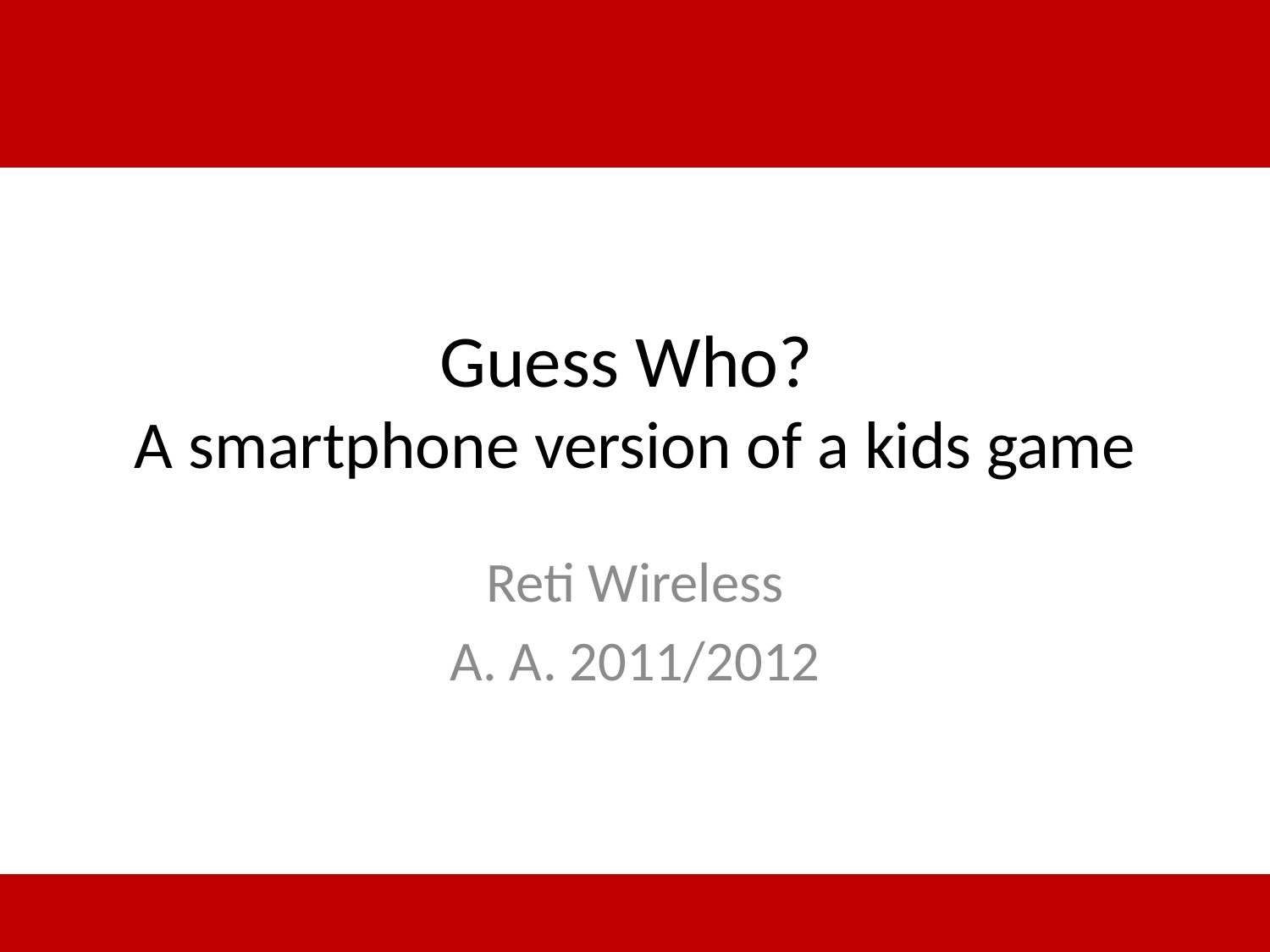

# Guess Who? A smartphone version of a kids game
Reti Wireless
A. A. 2011/2012